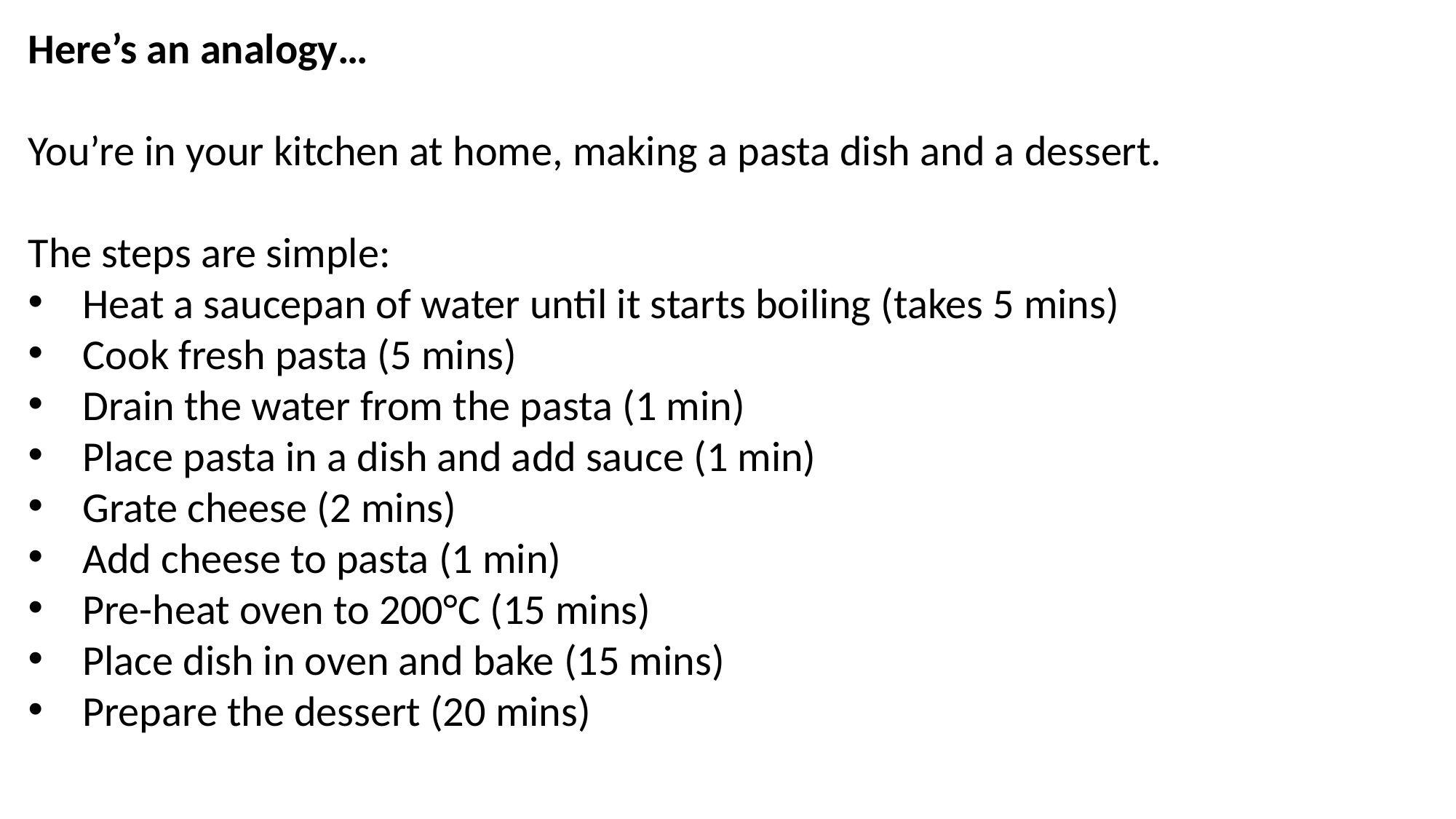

Here’s an analogy…

You’re in your kitchen at home, making a pasta dish and a dessert.

The steps are simple:
Heat a saucepan of water until it starts boiling (takes 5 mins)
Cook fresh pasta (5 mins)
Drain the water from the pasta (1 min)
Place pasta in a dish and add sauce (1 min)
Grate cheese (2 mins)
Add cheese to pasta (1 min)
Pre-heat oven to 200°C (15 mins)
Place dish in oven and bake (15 mins)
Prepare the dessert (20 mins)